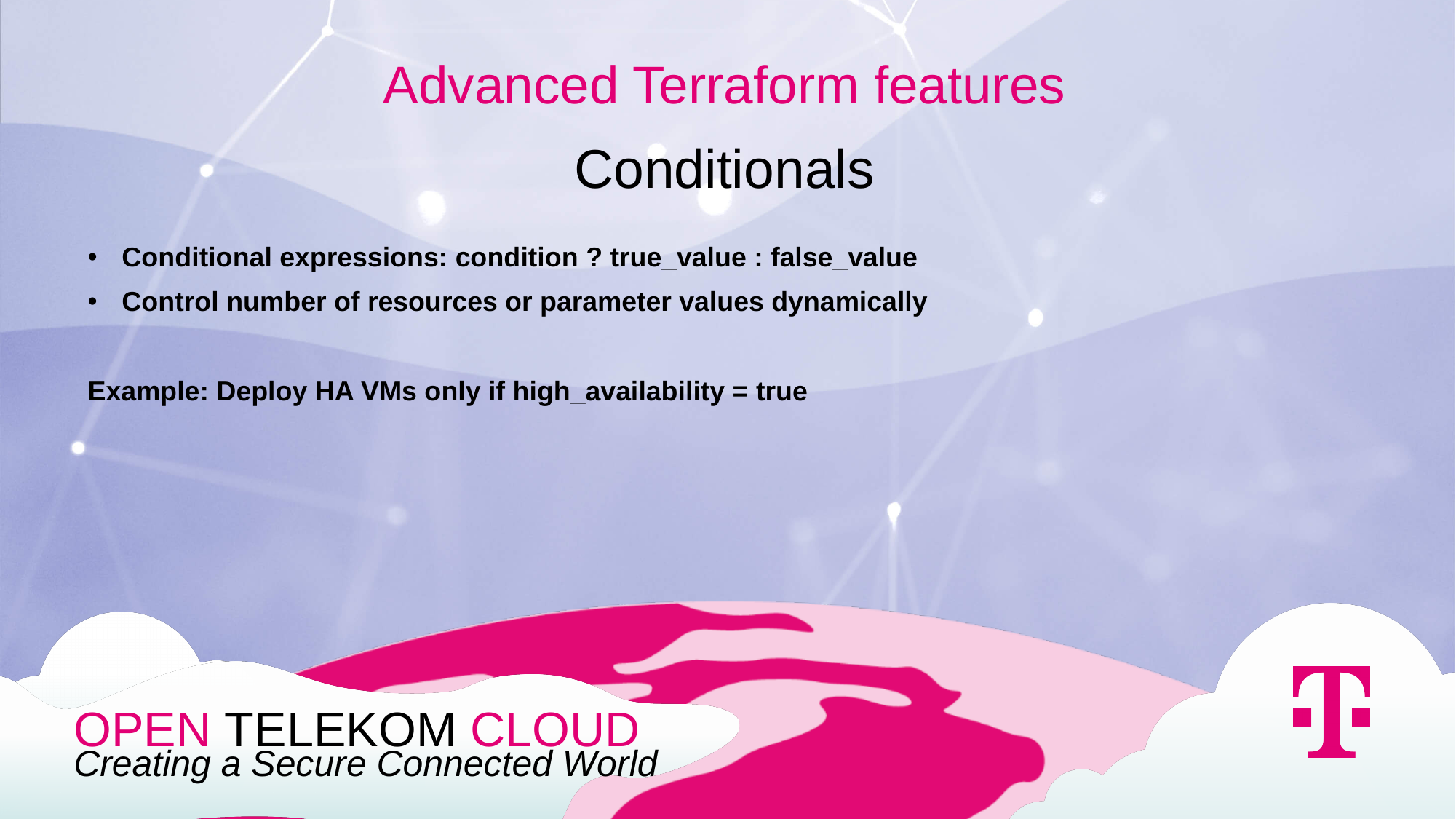

Advanced Terraform features
Conditionals
Conditional expressions: condition ? true_value : false_value
Control number of resources or parameter values dynamically

Example: Deploy HA VMs only if high_availability = true